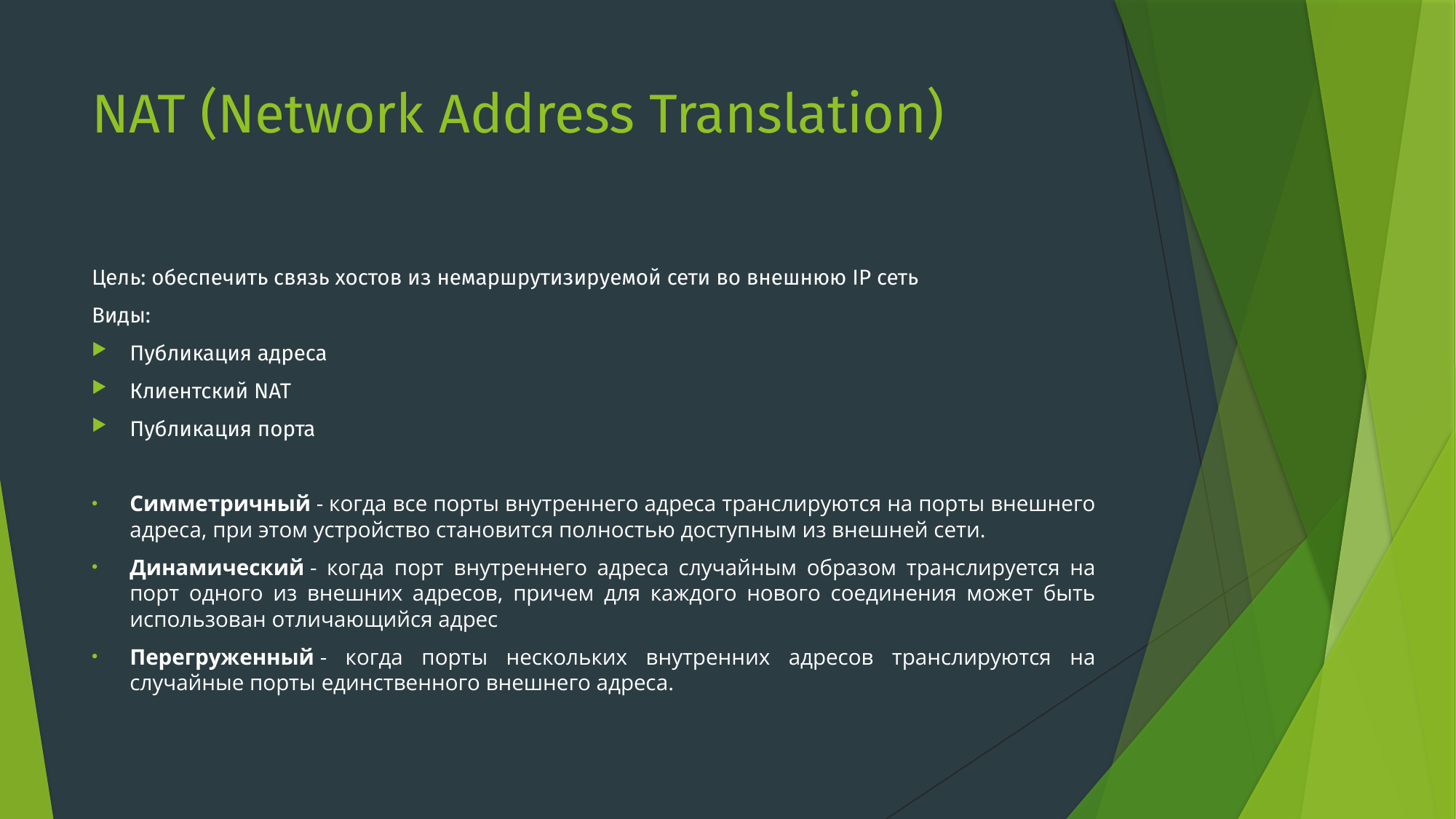

# NAT (Network Address Translation)
Цель: обеспечить связь хостов из немаршрутизируемой сети во внешнюю IP сеть
Виды:
Публикация адреса
Клиентский NAT
Публикация порта

Симметричный - когда все порты внутреннего адреса транслируются на порты внешнего адреса, при этом устройство становится полностью доступным из внешней сети.
Динамический - когда порт внутреннего адреса случайным образом транслируется на порт одного из внешних адресов, причем для каждого нового соединения может быть использован отличающийся адрес
Перегруженный - когда порты нескольких внутренних адресов транслируются на случайные порты единственного внешнего адреса.